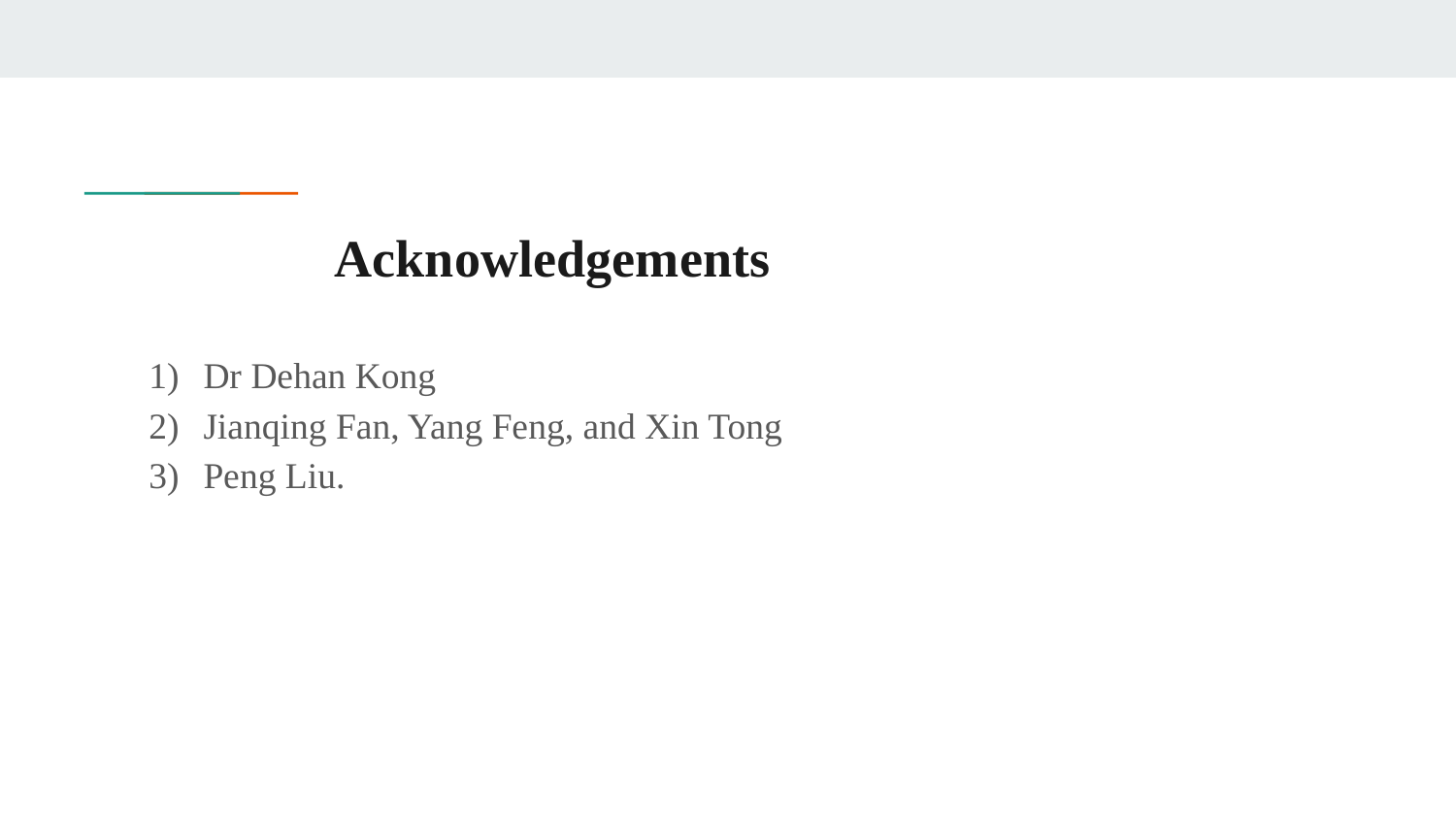

# Acknowledgements
Dr Dehan Kong
Jianqing Fan, Yang Feng, and Xin Tong
Peng Liu.